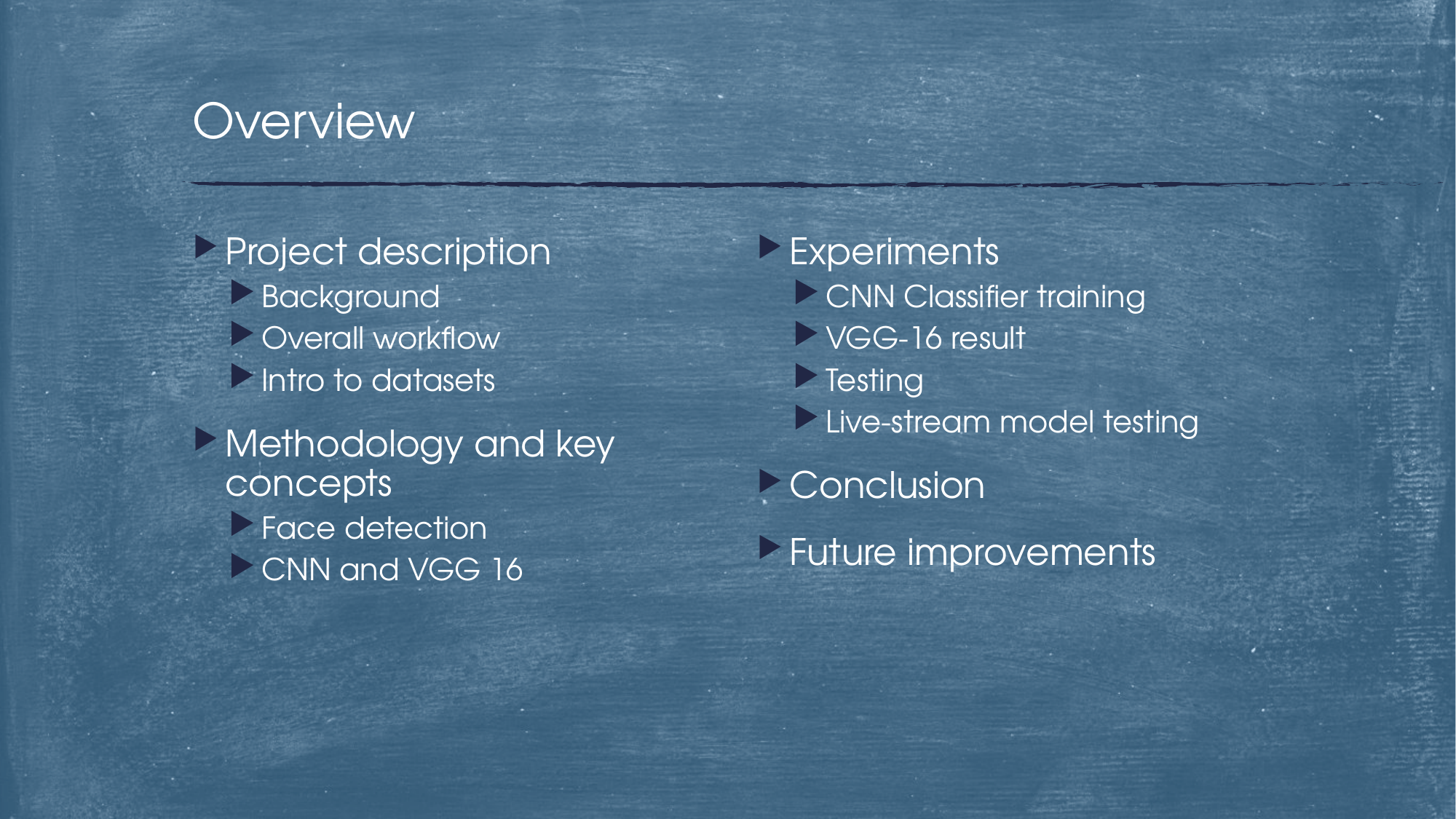

# Overview
Project description
Background
Overall workflow
Intro to datasets
Methodology and key concepts
Face detection
CNN and VGG 16

Experiments
CNN Classifier training
VGG-16 result
Testing
Live-stream model testing
Conclusion
Future improvements